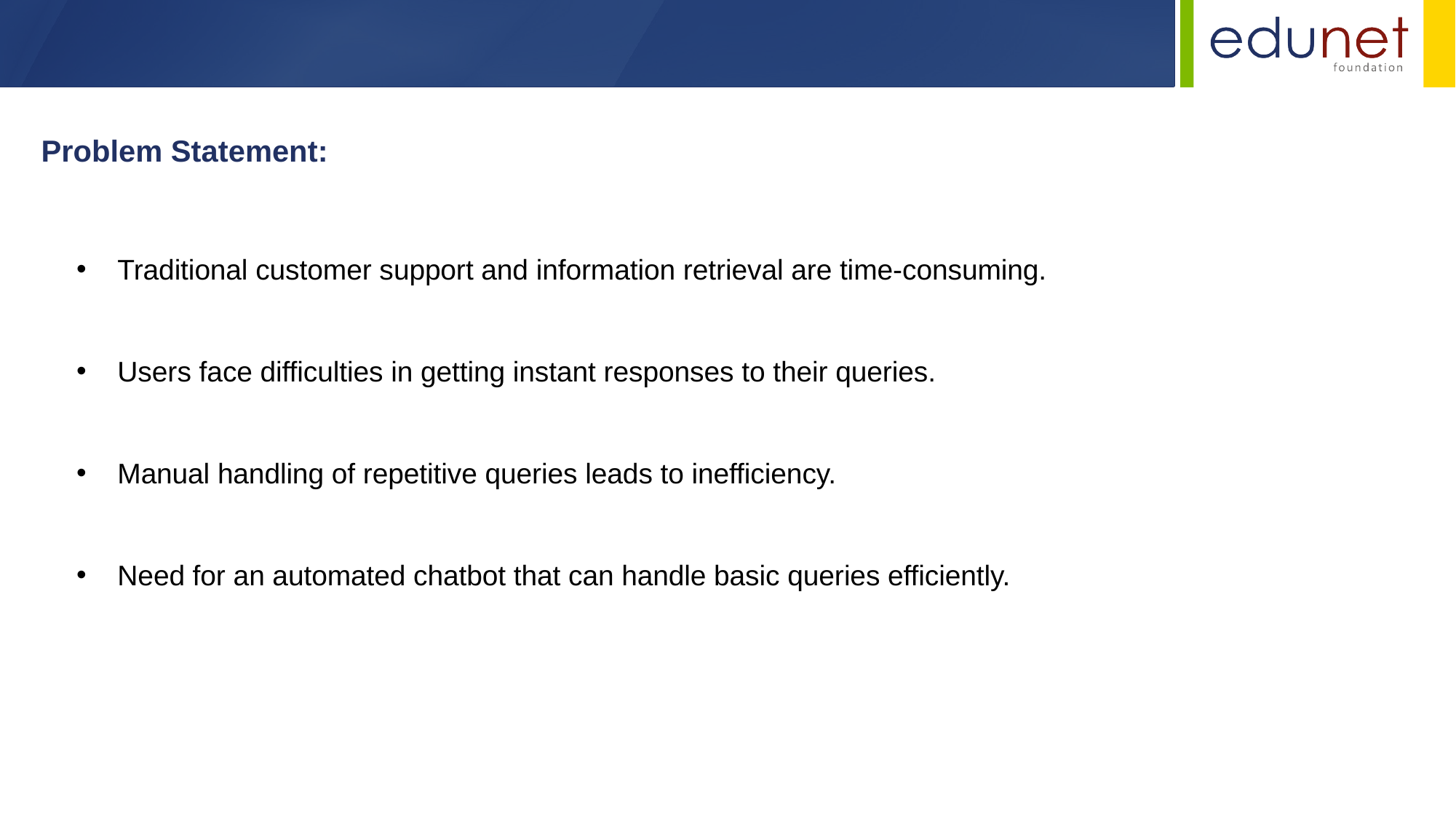

Problem Statement:
Traditional customer support and information retrieval are time-consuming.

Users face difficulties in getting instant responses to their queries.

Manual handling of repetitive queries leads to inefficiency.

Need for an automated chatbot that can handle basic queries efficiently.